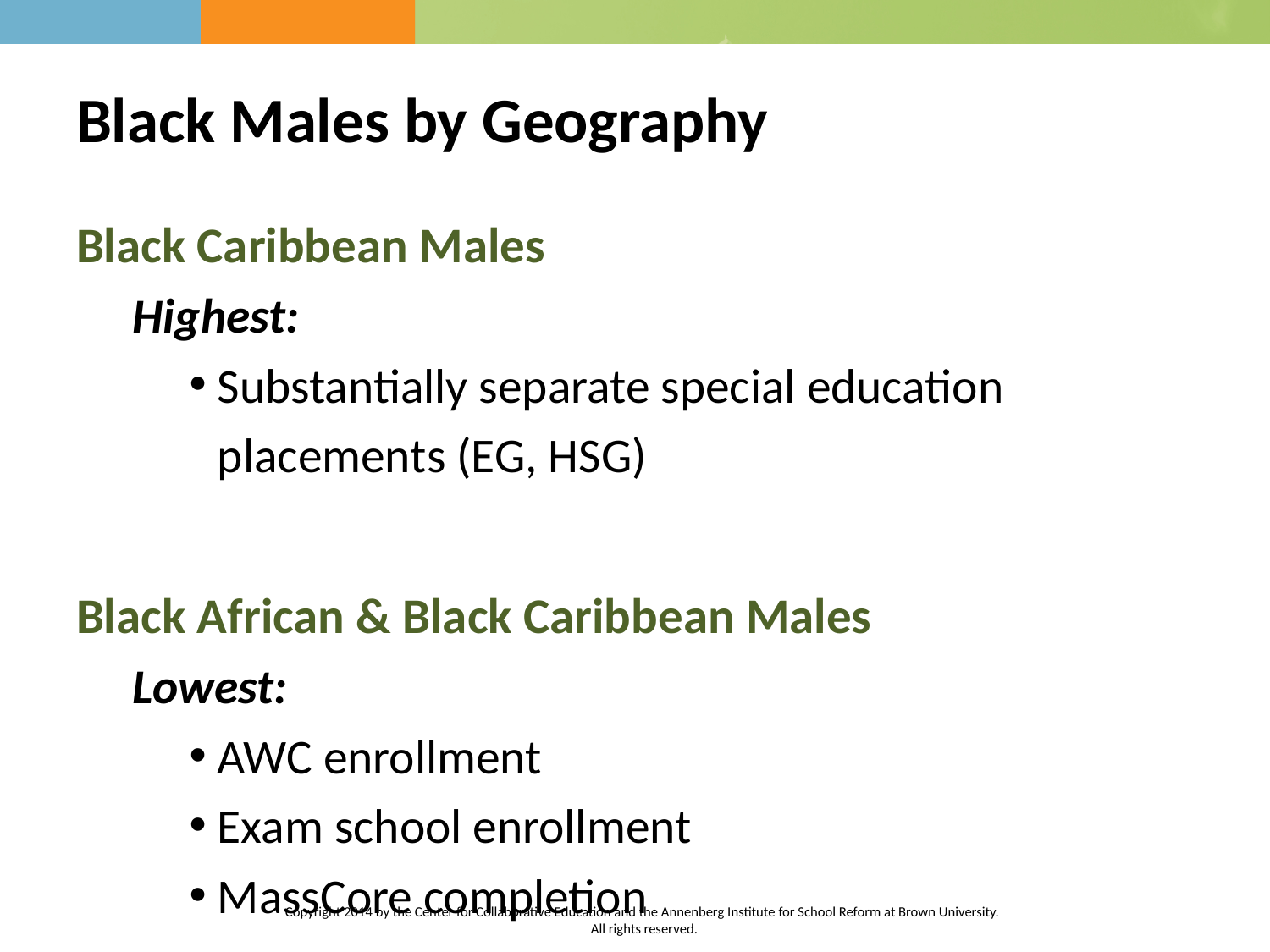

# Black Males by Geography
Black Caribbean Males
Highest:
Substantially separate special education placements (EG, HSG)

Black African & Black Caribbean Males
Lowest:
AWC enrollment
Exam school enrollment
MassCore completion